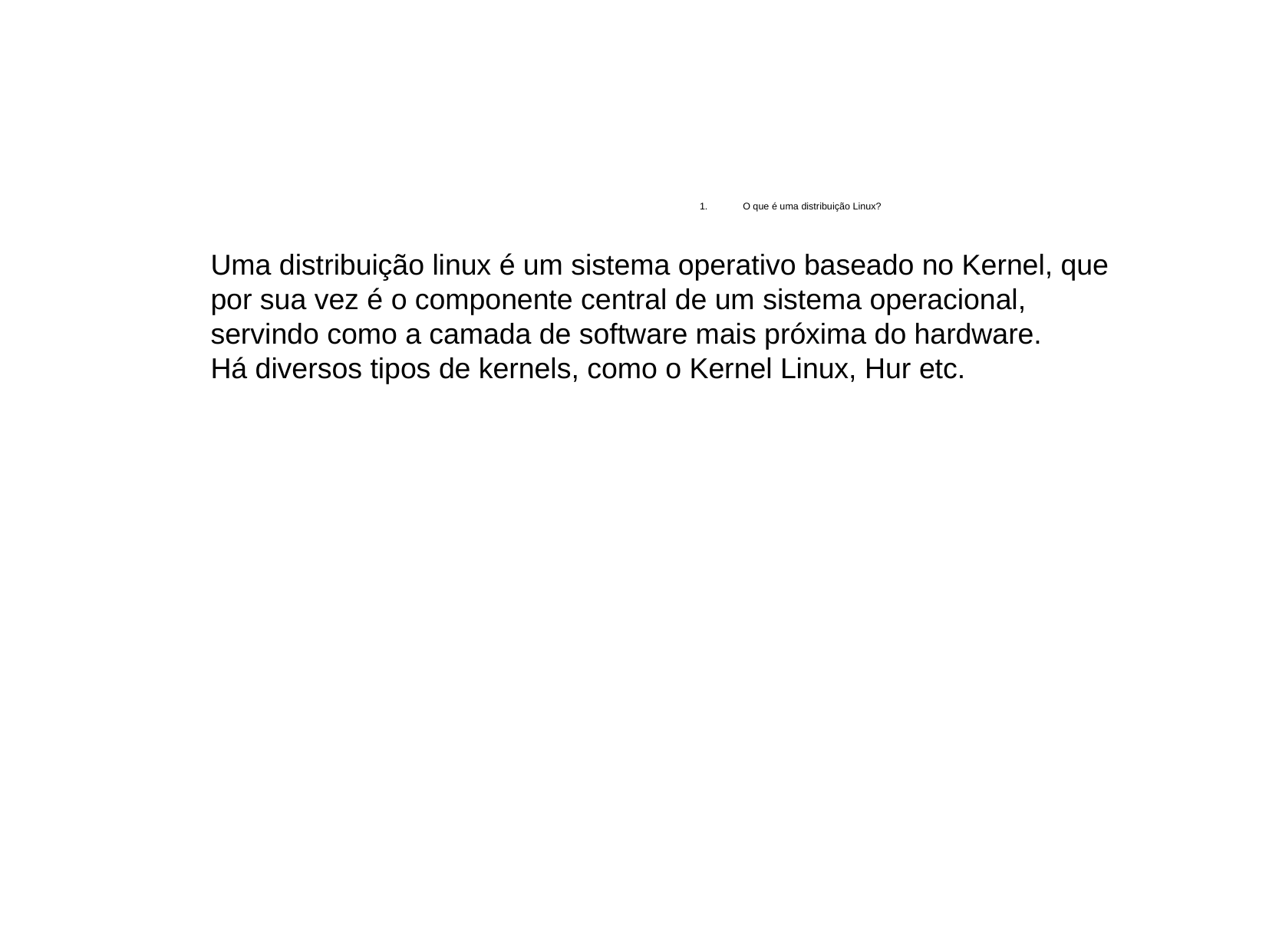

O que é uma distribuição Linux?

Uma distribuição linux é um sistema operativo baseado no Kernel, que por sua vez é o componente central de um sistema operacional, servindo como a camada de software mais próxima do hardware.
Há diversos tipos de kernels, como o Kernel Linux, Hur etc.